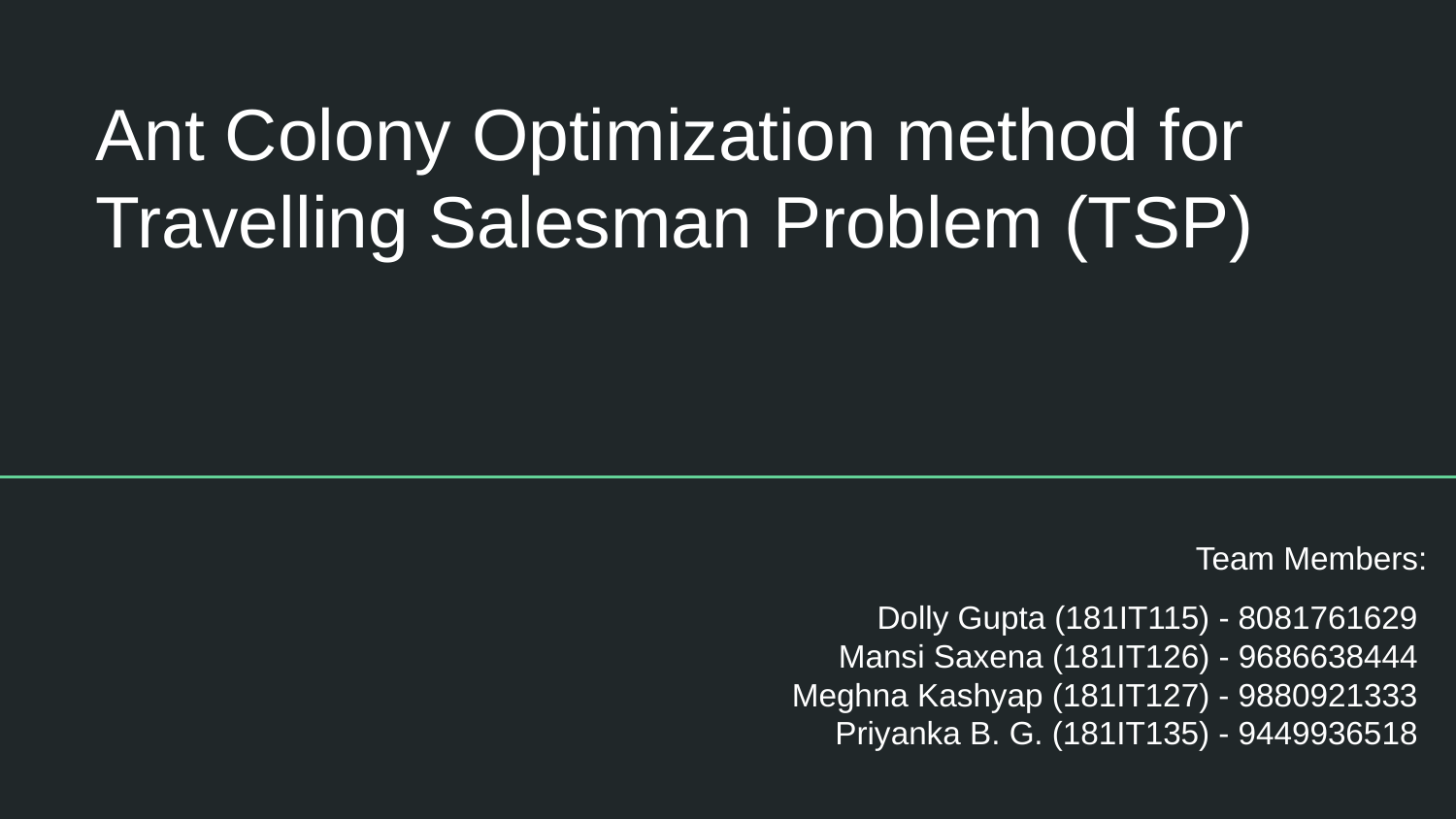

# Ant Colony Optimization method for Travelling Salesman Problem (TSP)

Team Members:
Dolly Gupta (181IT115) - 8081761629
Mansi Saxena (181IT126) - 9686638444
Meghna Kashyap (181IT127) - 9880921333
Priyanka B. G. (181IT135) - 9449936518